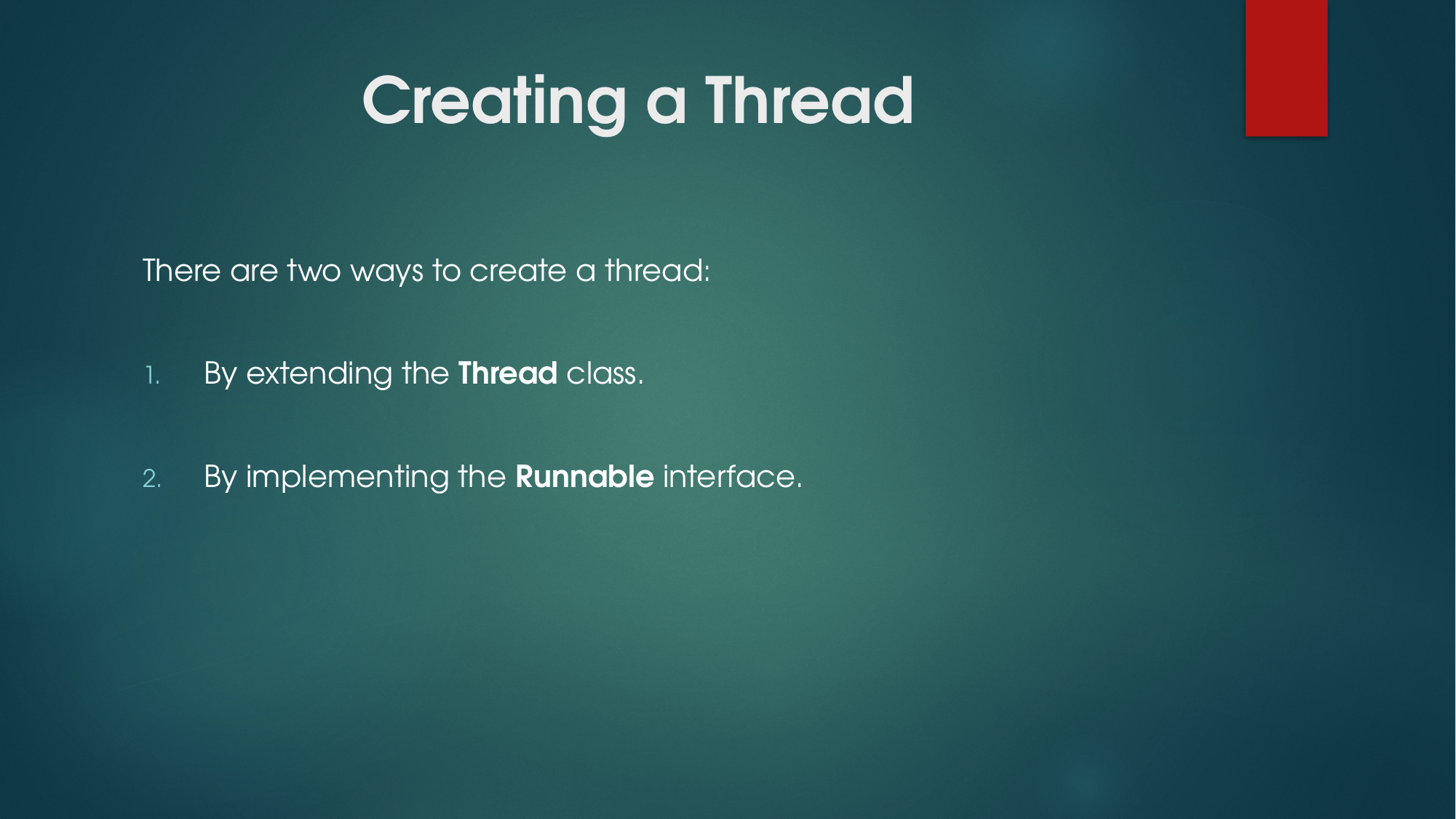

# Creating a Thread
There are two ways to create a thread:

By extending the Thread class.

By implementing the Runnable interface.